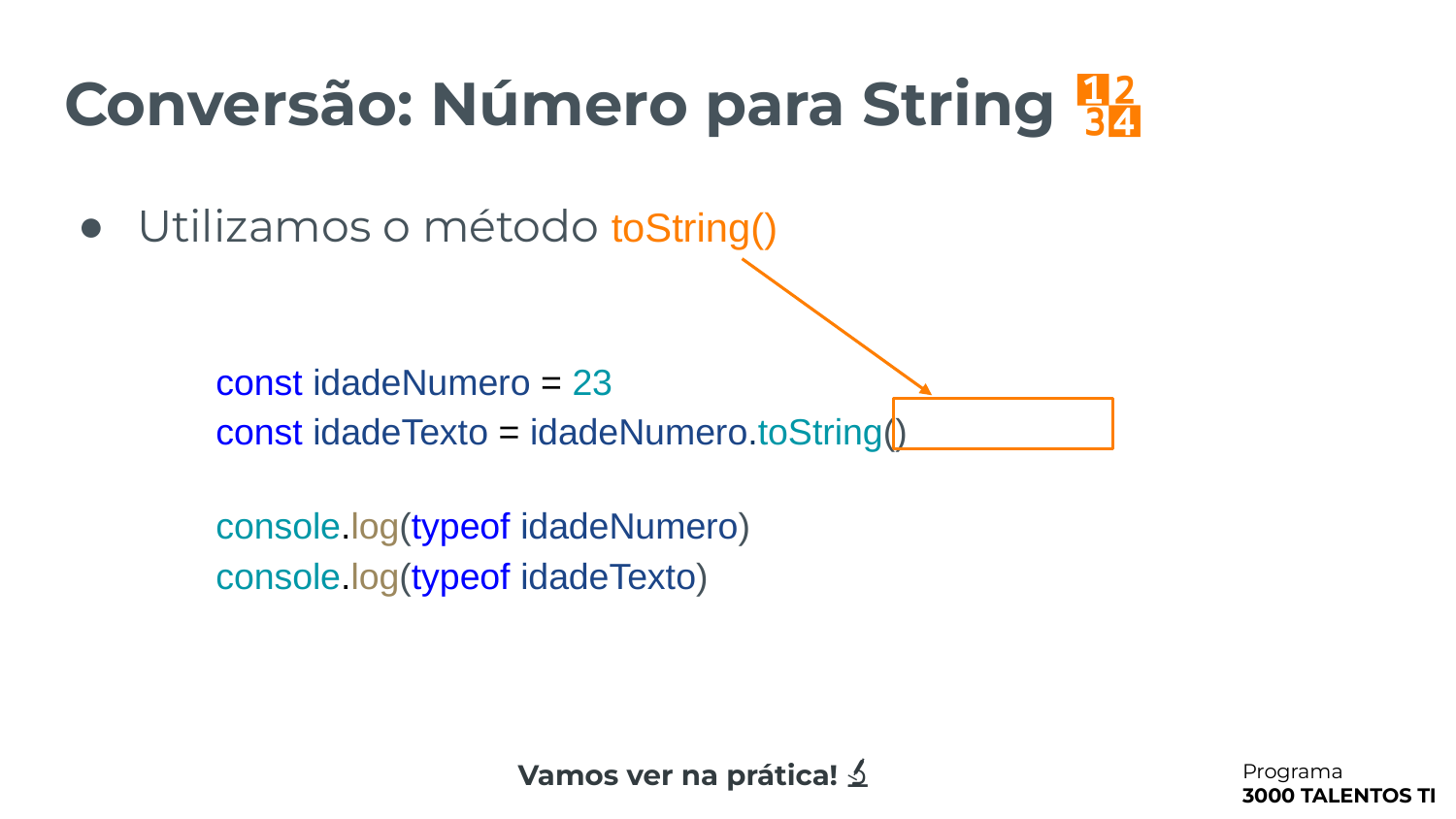

# Conversão: Número para String 🔢
Utilizamos o método toString()
const idadeNumero = 23
const idadeTexto = idadeNumero.toString()

console.log(typeof idadeNumero)
console.log(typeof idadeTexto)

Vamos ver na prática! 🔬